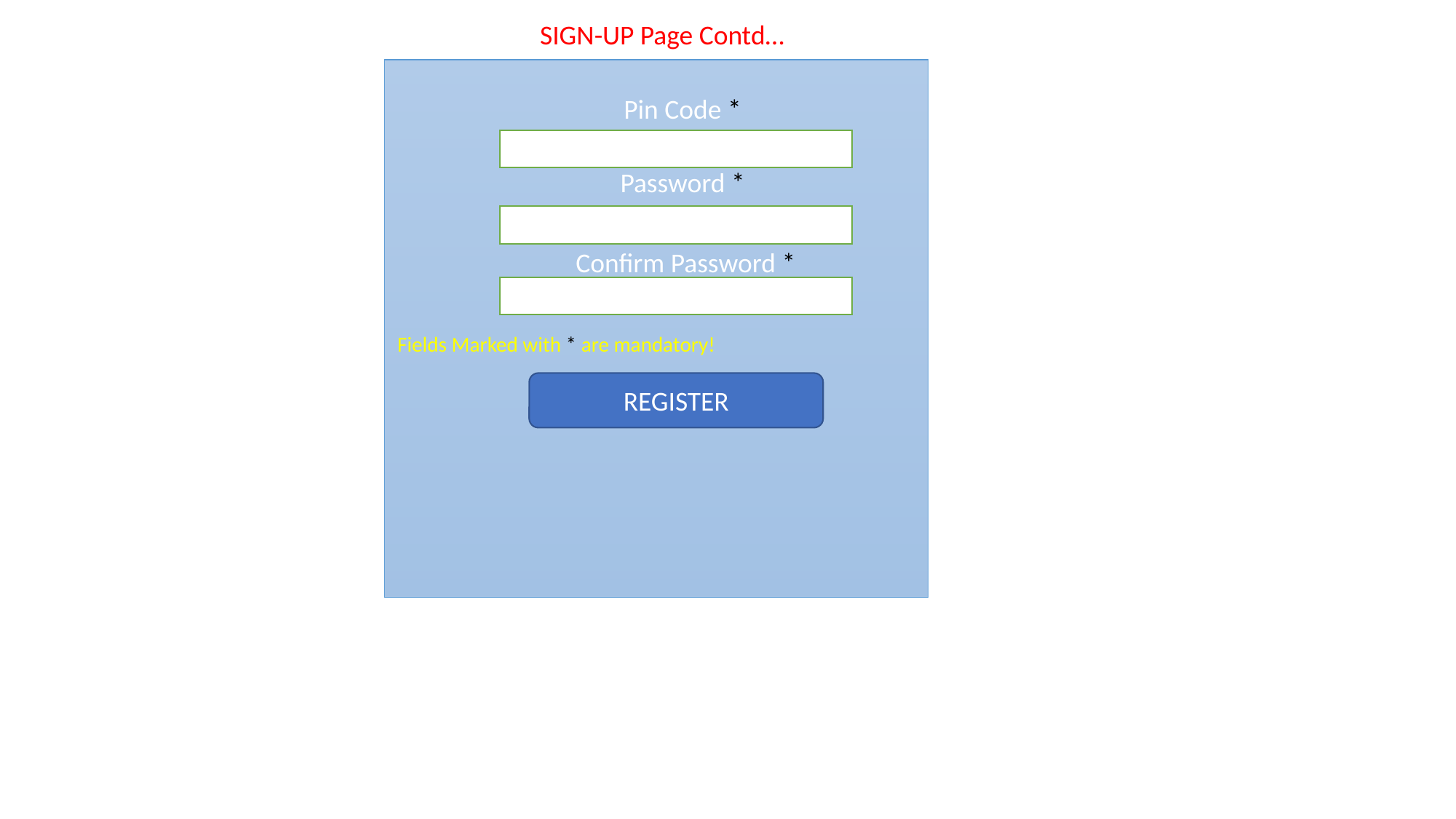

SIGN-UP Page Contd…

Pin Code *

Password *

Confirm Password *

Fields Marked with * are mandatory!
REGISTER